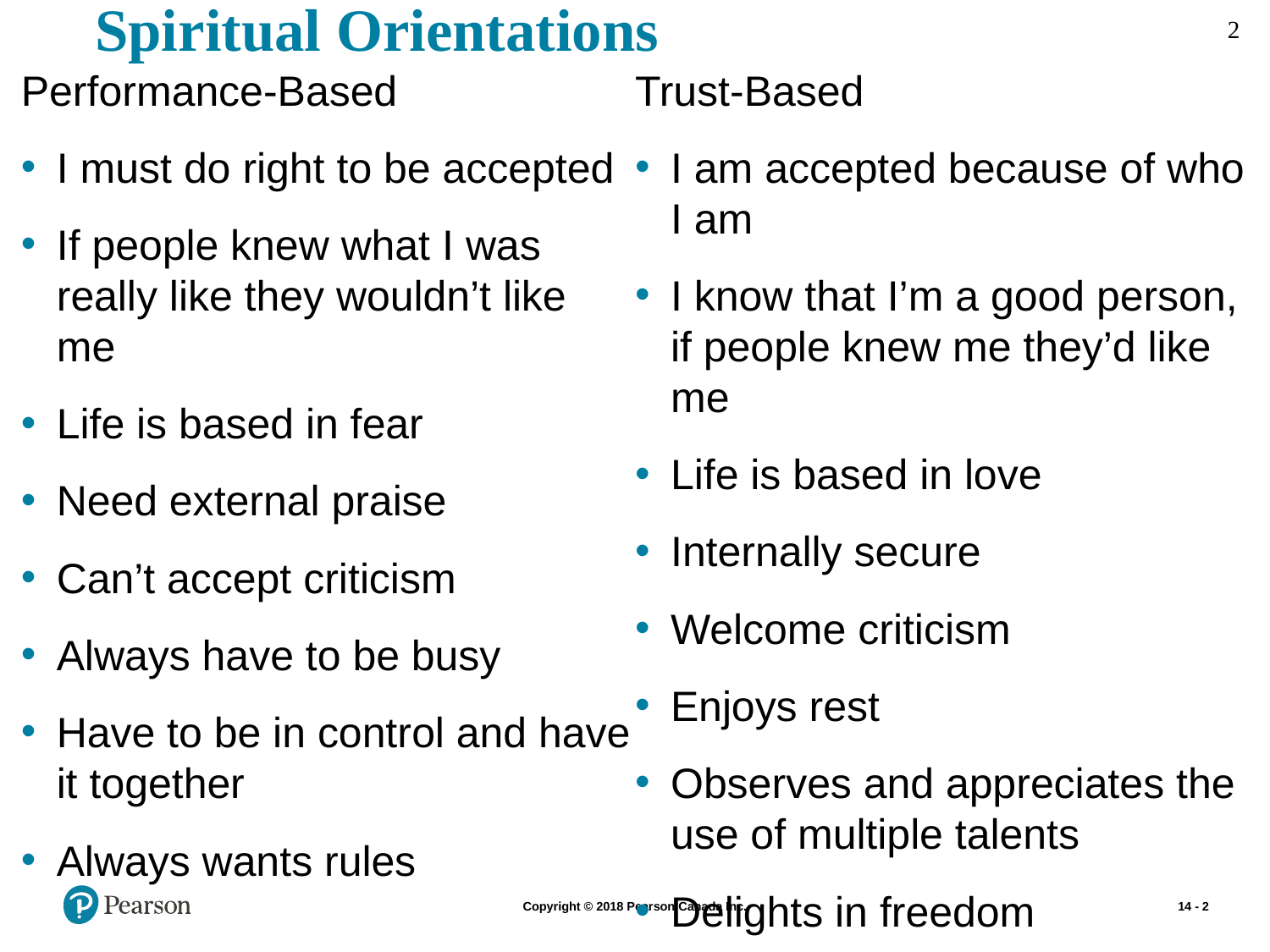

# Spiritual Orientations
2
Performance-Based
I must do right to be accepted
If people knew what I was really like they wouldn’t like me
Life is based in fear
Need external praise
Can’t accept criticism
Always have to be busy
Have to be in control and have it together
Always wants rules
Trust-Based
I am accepted because of who I am
I know that I’m a good person, if people knew me they’d like me
Life is based in love
Internally secure
Welcome criticism
Enjoys rest
Observes and appreciates the use of multiple talents
Delights in freedom